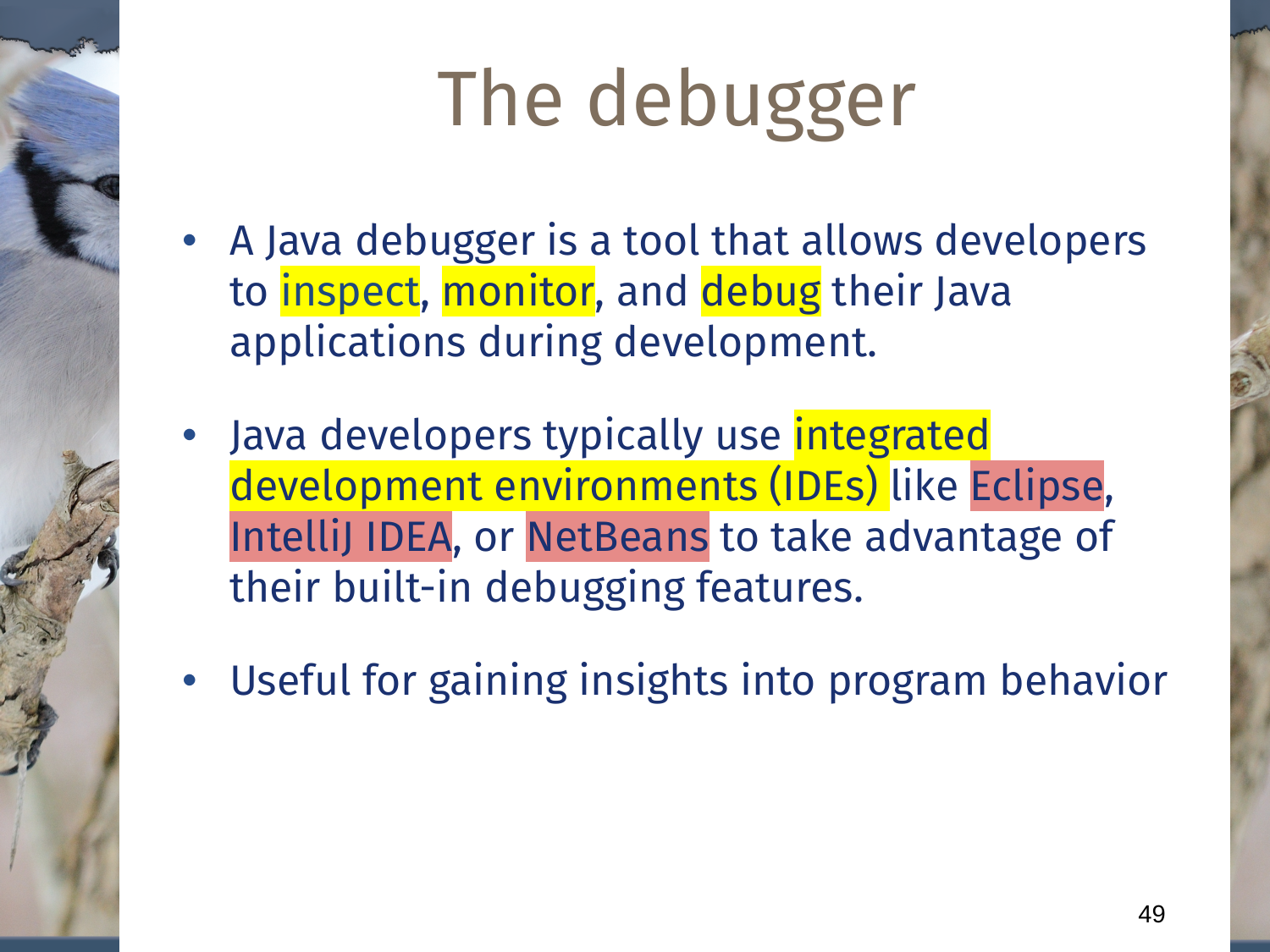

# The debugger
A Java debugger is a tool that allows developers to inspect, monitor, and debug their Java applications during development.
Java developers typically use integrated development environments (IDEs) like Eclipse, IntelliJ IDEA, or NetBeans to take advantage of their built-in debugging features.
Useful for gaining insights into program behavior